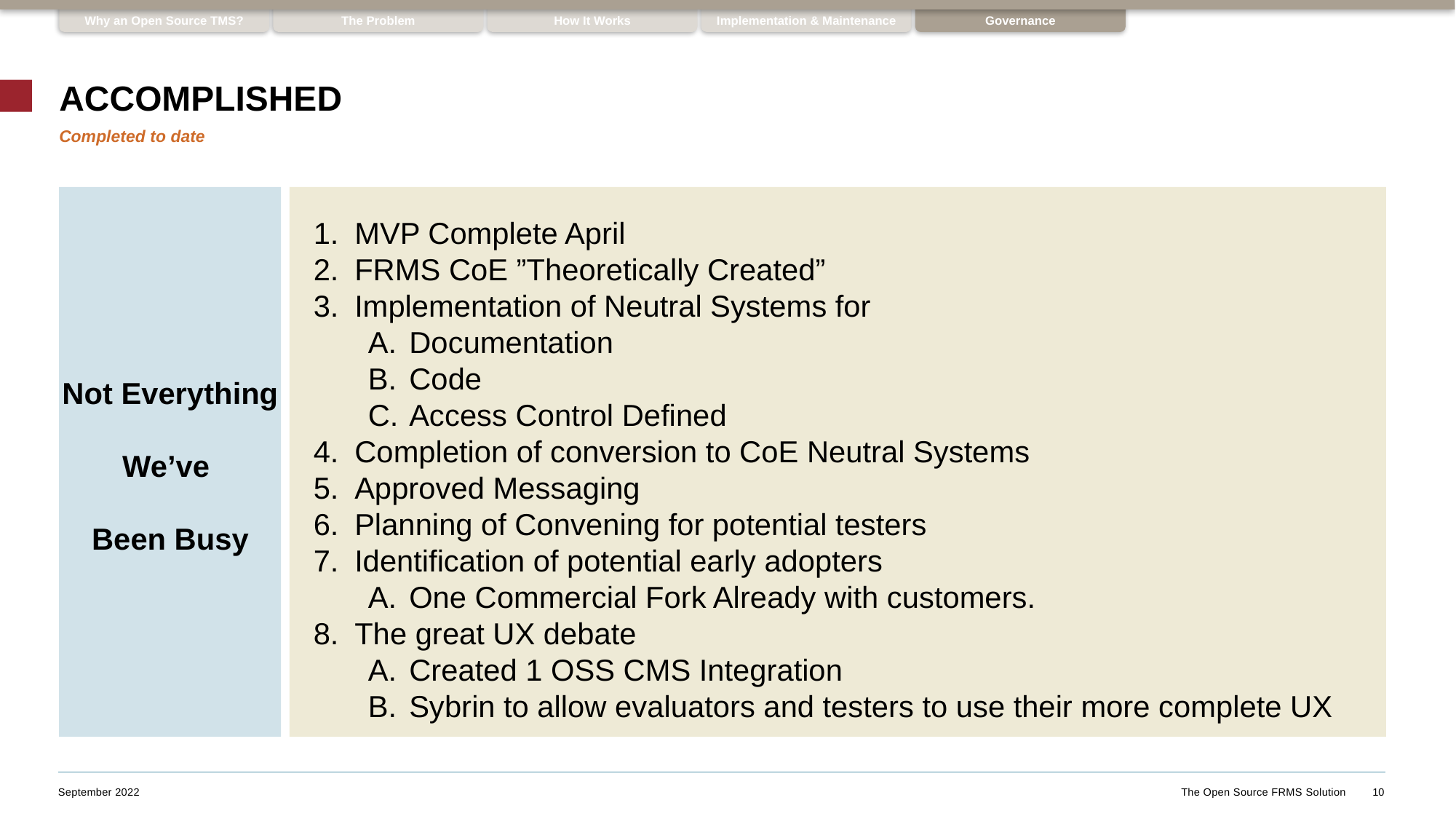

Why an Open Source TMS?
The Problem
How It Works
Implementation & Maintenance
Governance

# Accomplished
Completed to date
Not Everything

We’ve

Been Busy
MVP Complete April
FRMS CoE ”Theoretically Created”
Implementation of Neutral Systems for
Documentation
Code
Access Control Defined
Completion of conversion to CoE Neutral Systems
Approved Messaging
Planning of Convening for potential testers
Identification of potential early adopters
One Commercial Fork Already with customers.
The great UX debate
Created 1 OSS CMS Integration
Sybrin to allow evaluators and testers to use their more complete UX

September 2022
The Open Source FRMS Solution
10